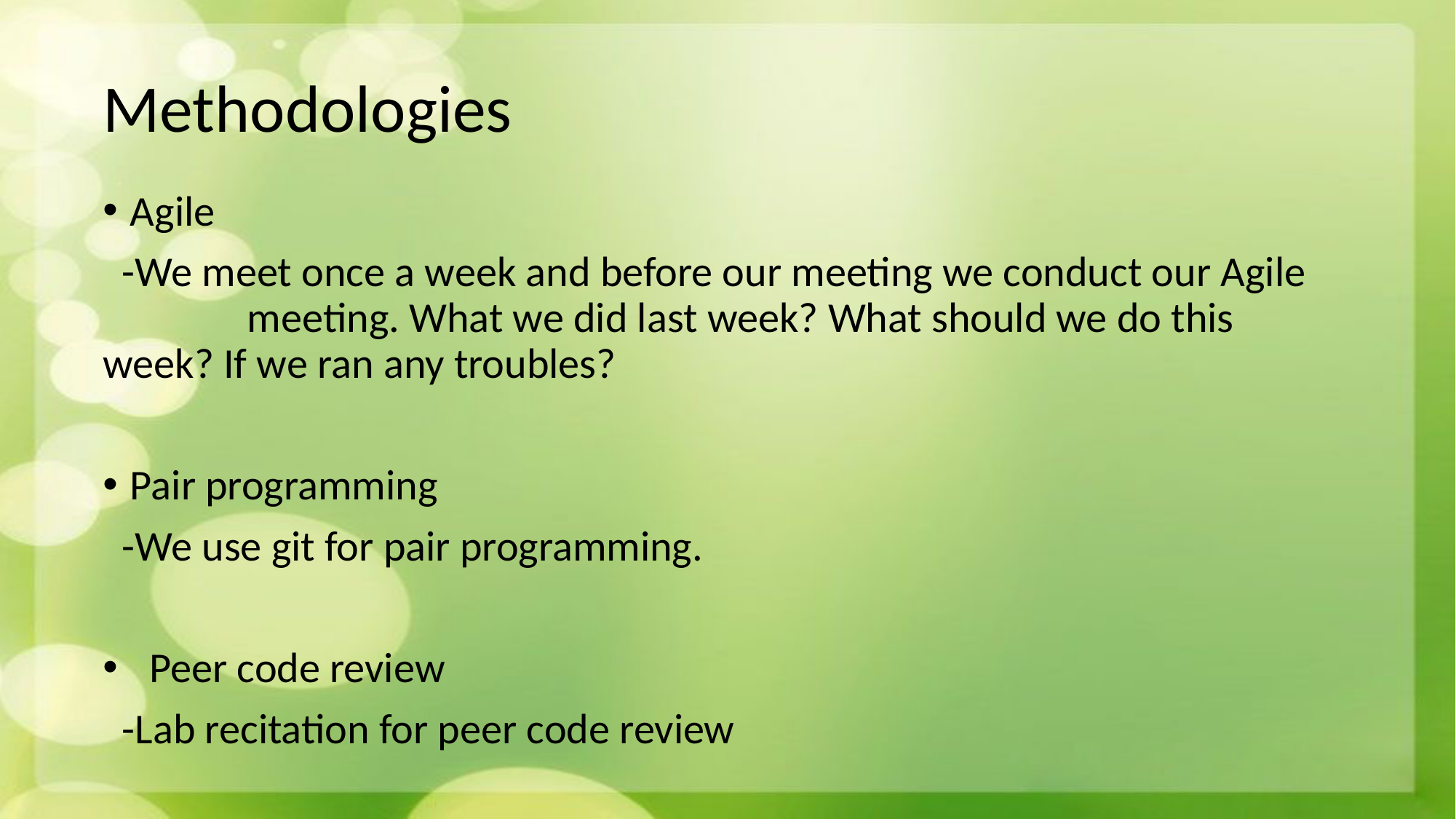

Methodologies

Agile
  -We meet once a week and before our meeting we conduct our Agile                   meeting. What we did last week? What should we do this week? If we ran any troubles?

Pair programming
  -We use git for pair programming.

  Peer code review
  -Lab recitation for peer code review